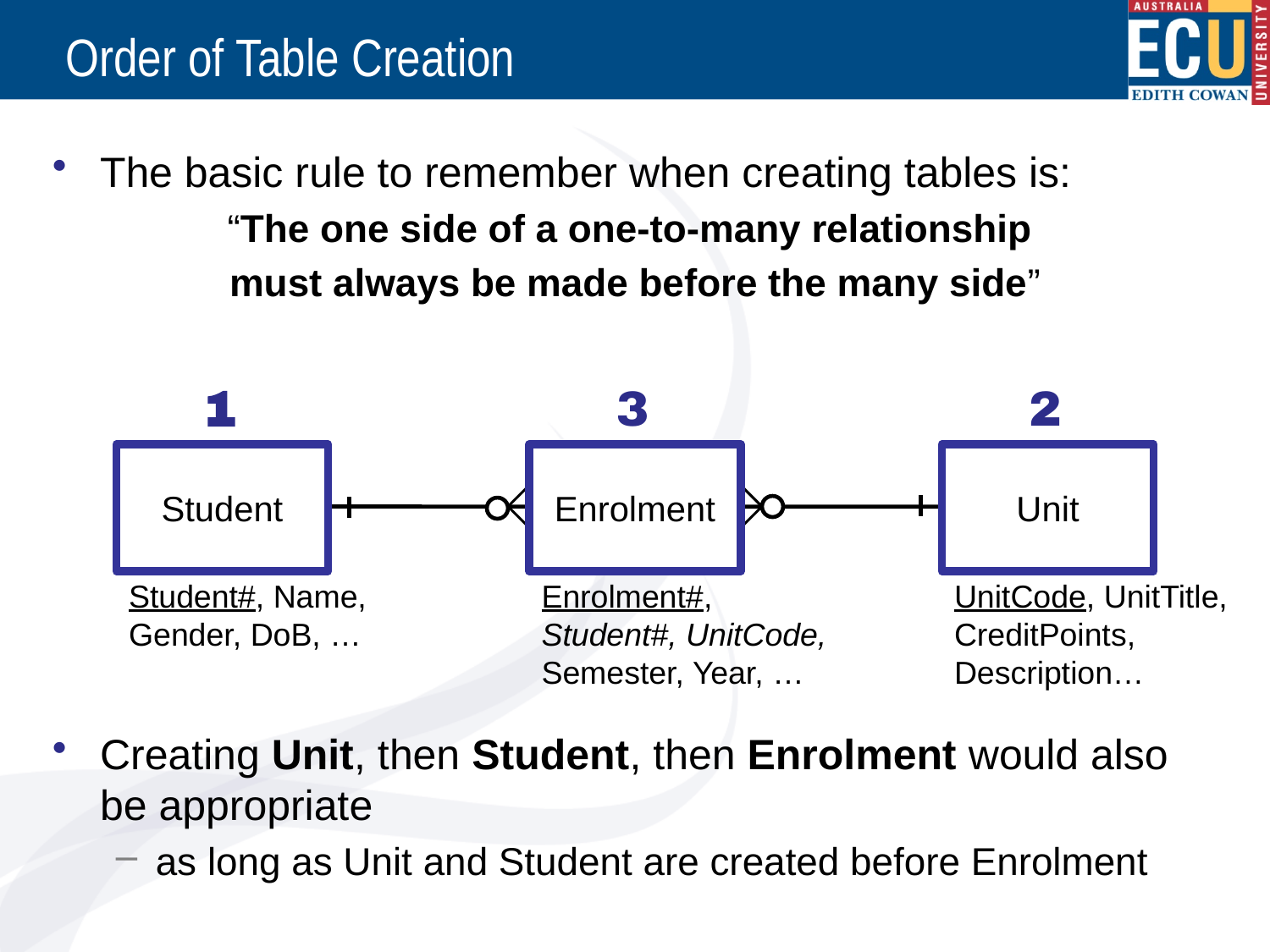

# Order of Table Creation
The basic rule to remember when creating tables is:
“The one side of a one-to-many relationship
must always be made before the many side”

Creating Unit, then Student, then Enrolment would also be appropriate
as long as Unit and Student are created before Enrolment
1
3
2
Student
Enrolment
Enrolment
Unit
Unit
Student
Enrolment
Unit

Student#, Name,
Gender, DoB, …
Enrolment#, Student#, UnitCode,
Semester, Year, …
UnitCode, UnitTitle,
CreditPoints, Description…